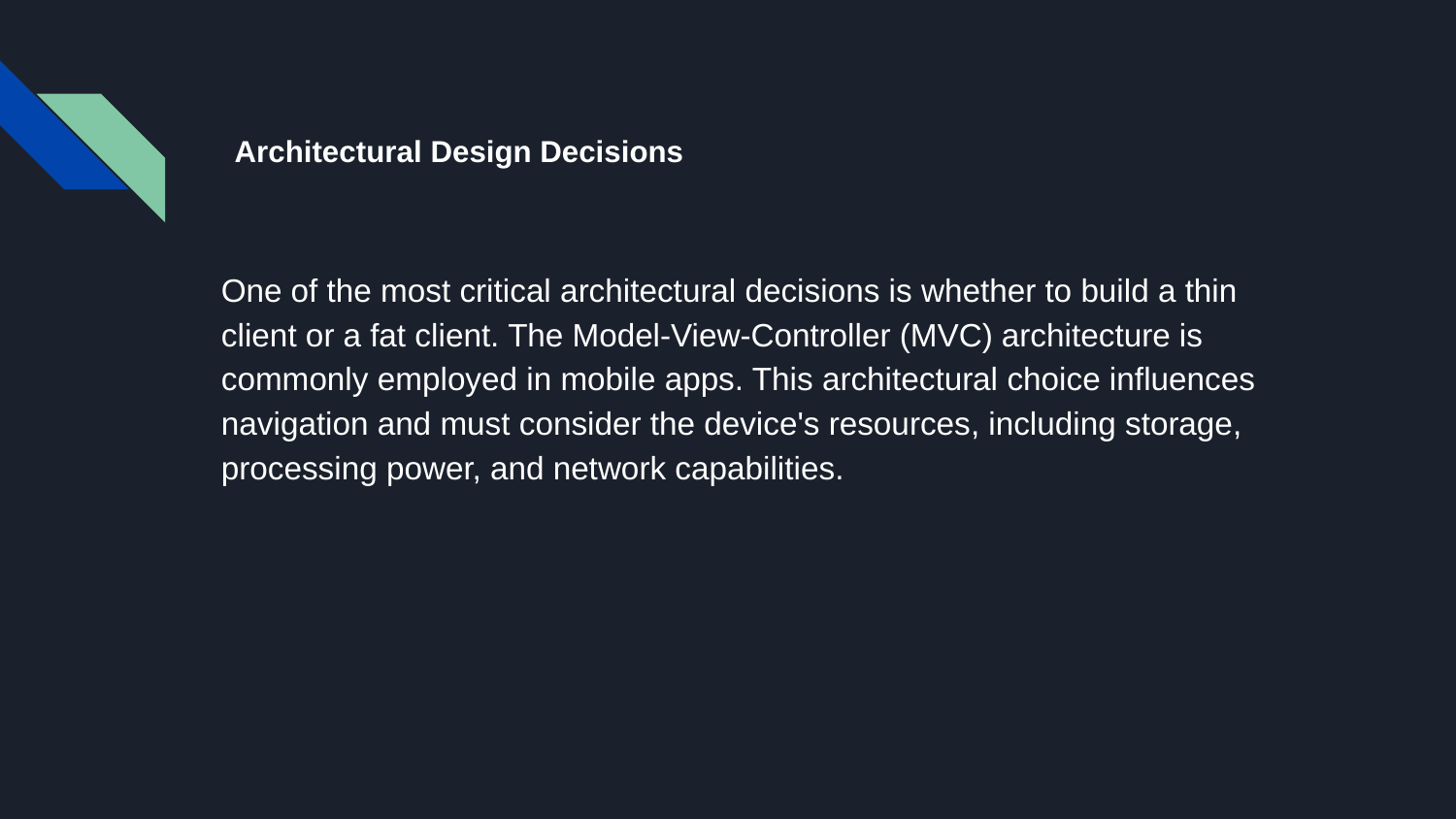

# Architectural Design Decisions

One of the most critical architectural decisions is whether to build a thin client or a fat client. The Model-View-Controller (MVC) architecture is commonly employed in mobile apps. This architectural choice influences navigation and must consider the device's resources, including storage, processing power, and network capabilities.